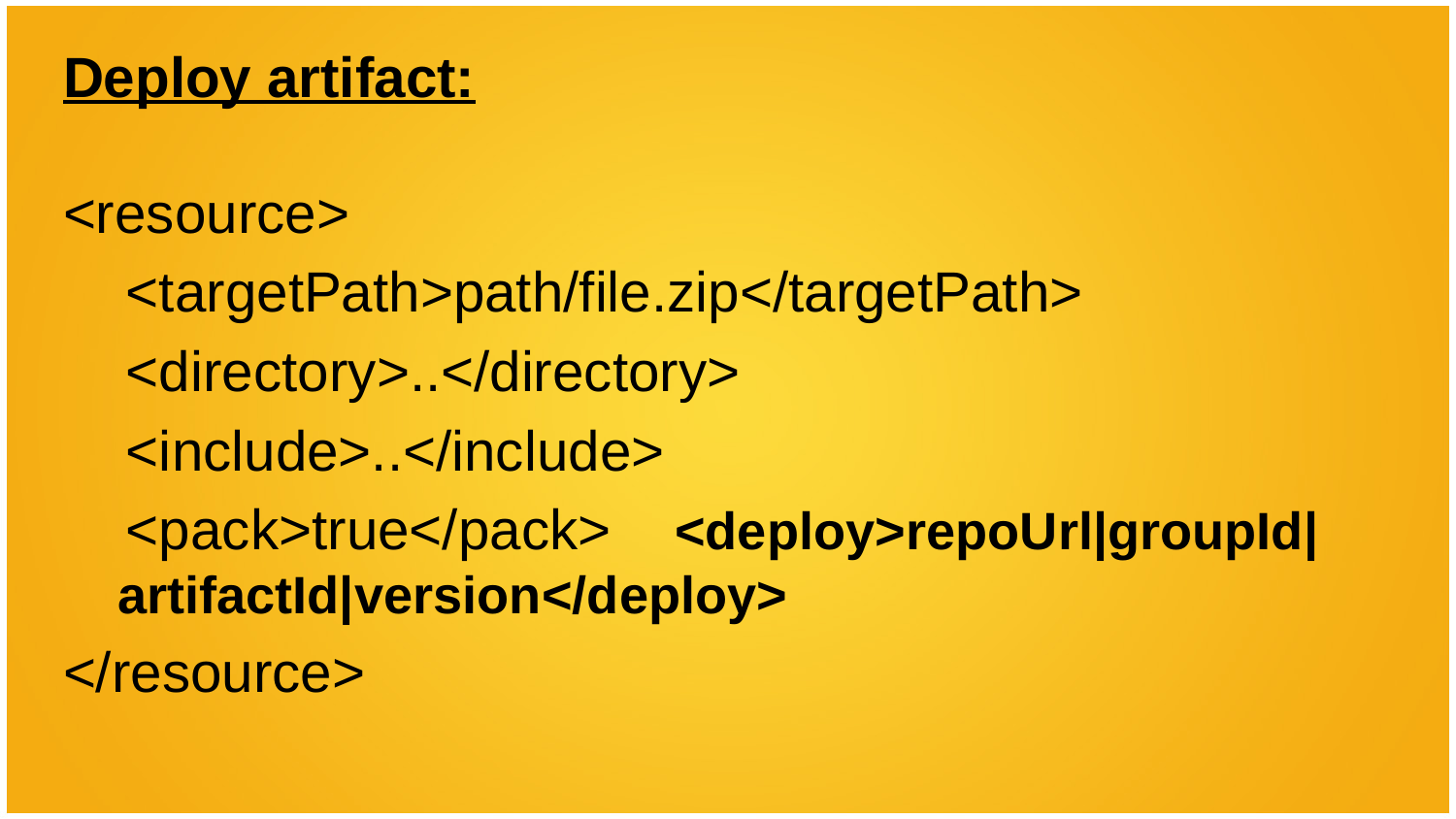

Deploy artifact:

<resource>
    <targetPath>path/file.zip</targetPath>
    <directory>..</directory>
    <include>..</include>
    <pack>true</pack>    <deploy>repoUrl|groupId|artifactId|version</deploy>
</resource>